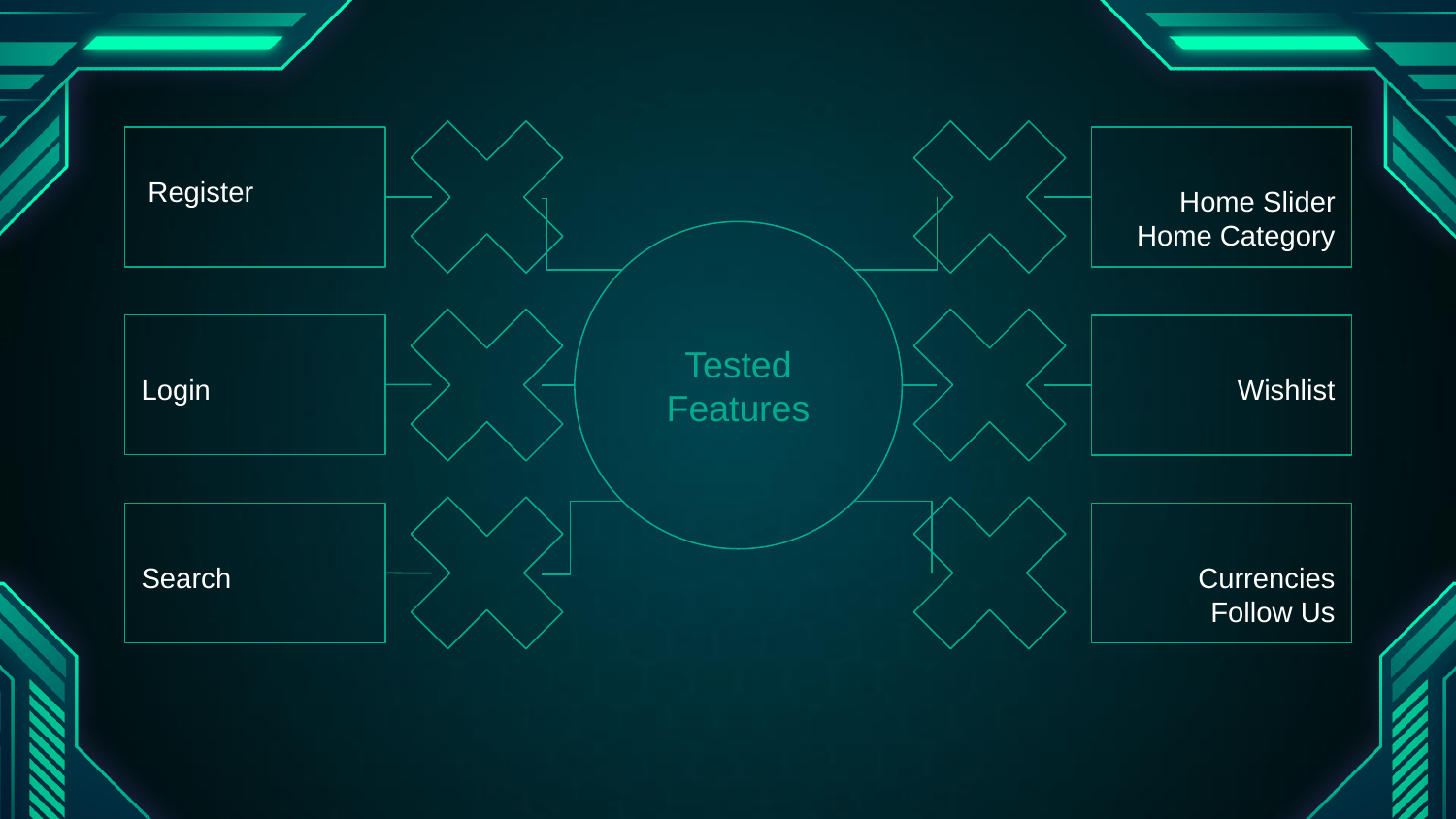

Register
Home Slider
Home Category
Tested Features

Login
Wishlist

Search
Currencies
Follow Us